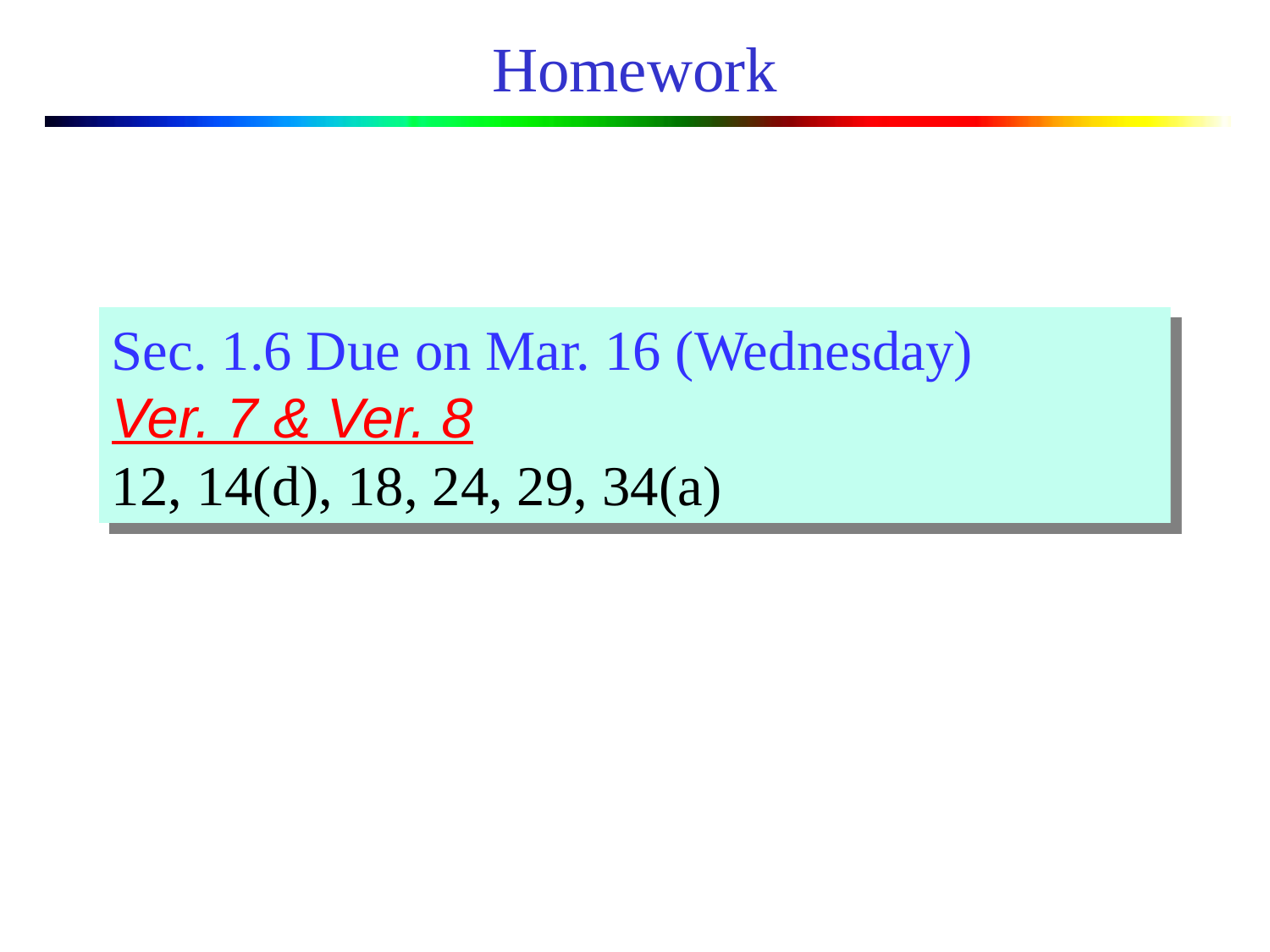

# Homework
Sec. 1.6 Due on Mar. 16 (Wednesday)
Ver. 7 & Ver. 8
12, 14(d), 18, 24, 29, 34(a)